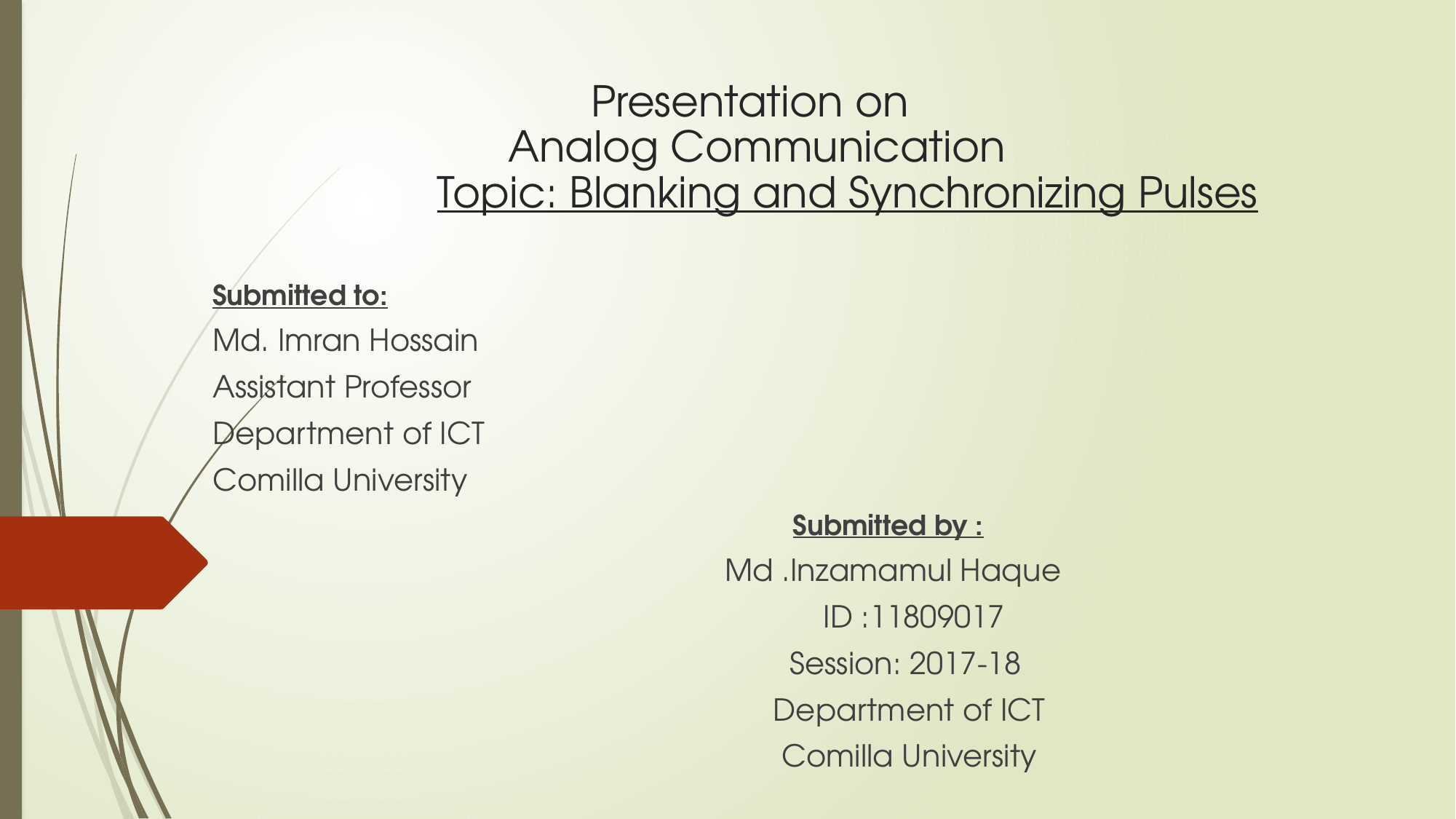

# Presentation on Analog Communication Topic: Blanking and Synchronizing Pulses

Submitted to:
Md. Imran Hossain
Assistant Professor
Department of ICT
Comilla University
                                                                                                                Submitted by :
                                                                                                      Md .Inzamamul Haque
                                                                         ID :11809017
                                                                     Session: 2017-18
                                                                   Department of ICT
                                                                    Comilla University